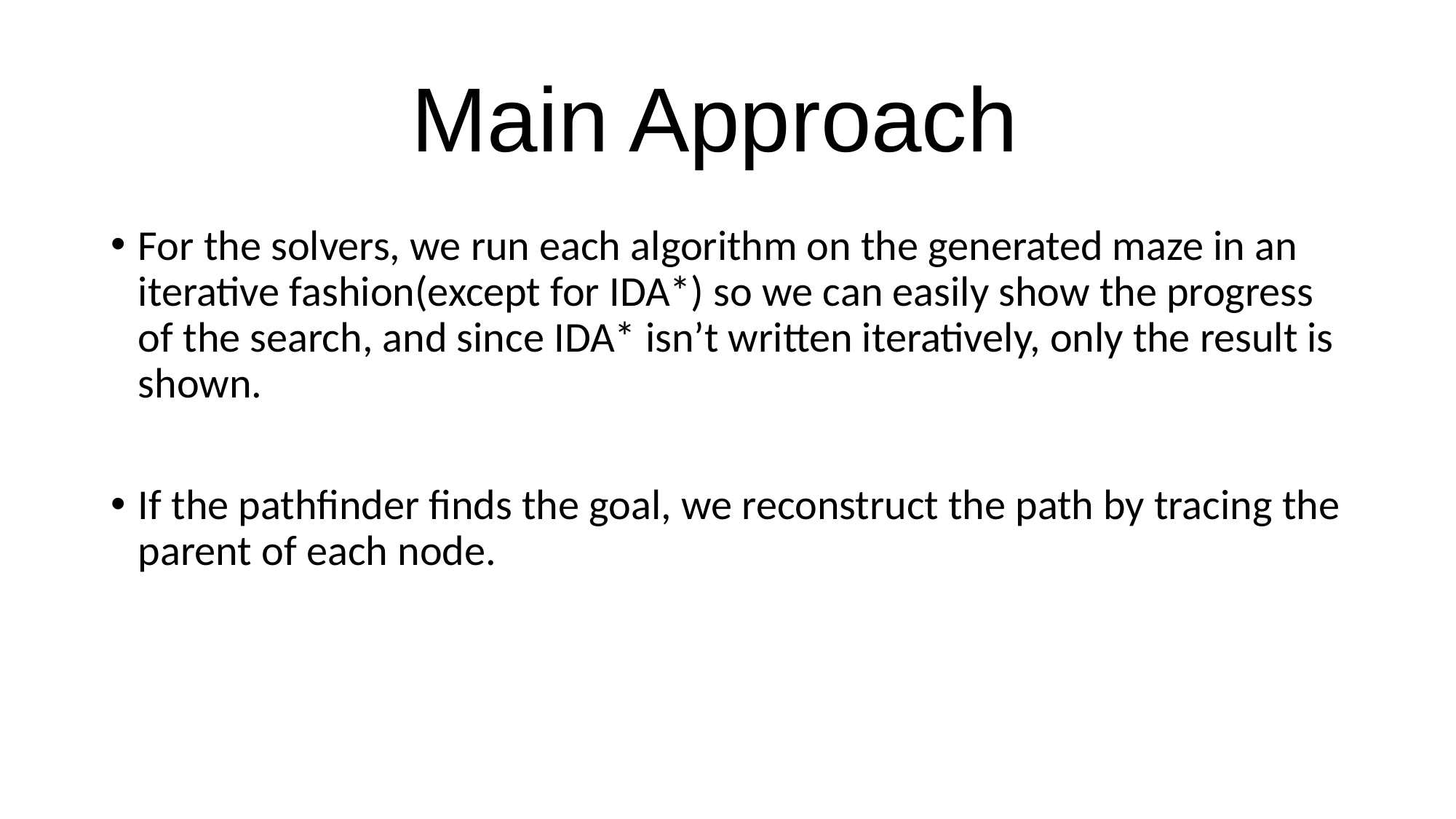

# Main Approach
For the solvers, we run each algorithm on the generated maze in an iterative fashion(except for IDA*) so we can easily show the progress of the search, and since IDA* isn’t written iteratively, only the result is shown.

If the pathfinder finds the goal, we reconstruct the path by tracing the parent of each node.